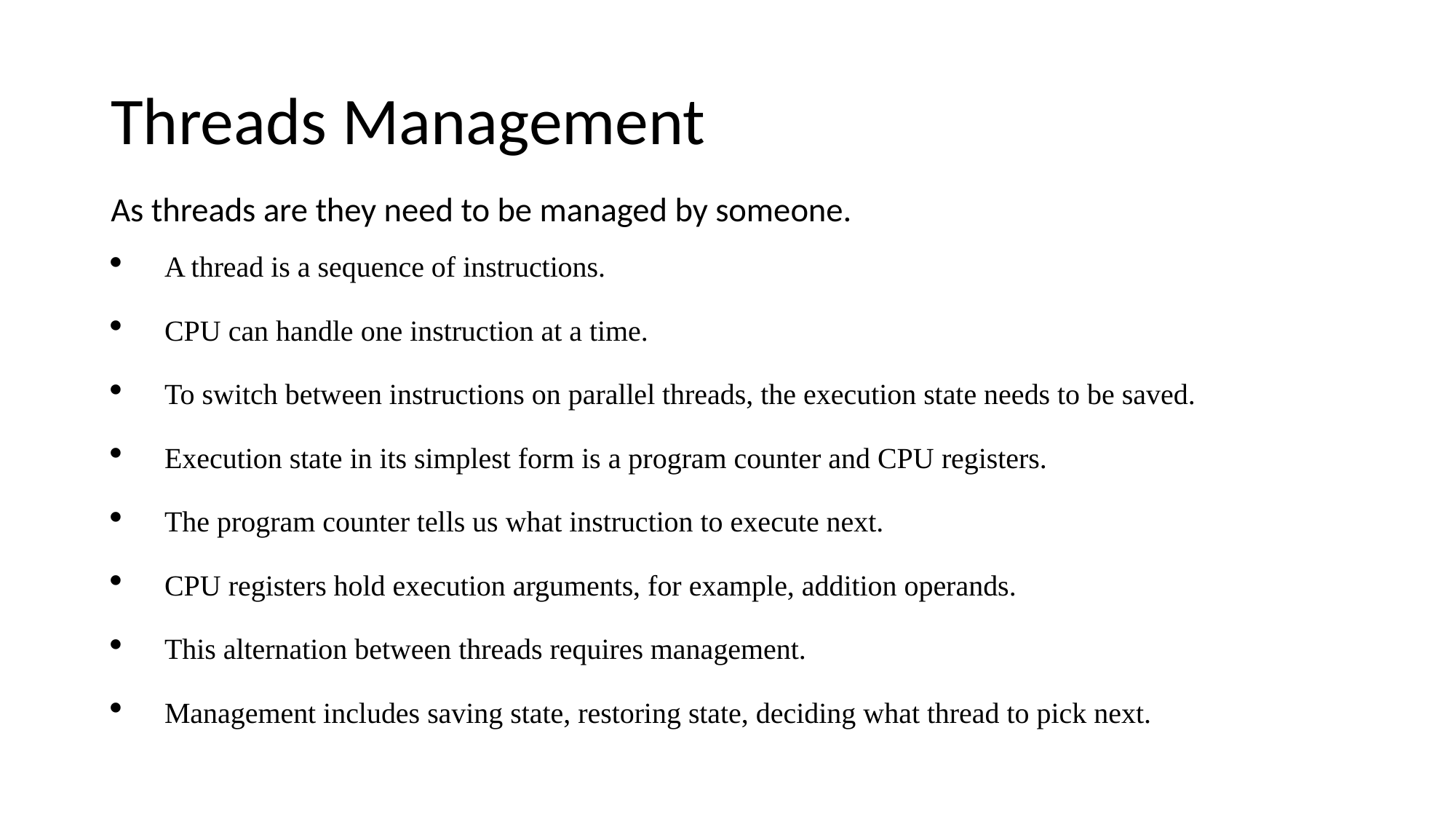

Threads Management
As threads are they need to be managed by someone.
A thread is a sequence of instructions.
CPU can handle one instruction at a time.
To switch between instructions on parallel threads, the execution state needs to be saved.
Execution state in its simplest form is a program counter and CPU registers.
The program counter tells us what instruction to execute next.
CPU registers hold execution arguments, for example, addition operands.
This alternation between threads requires management.
Management includes saving state, restoring state, deciding what thread to pick next.